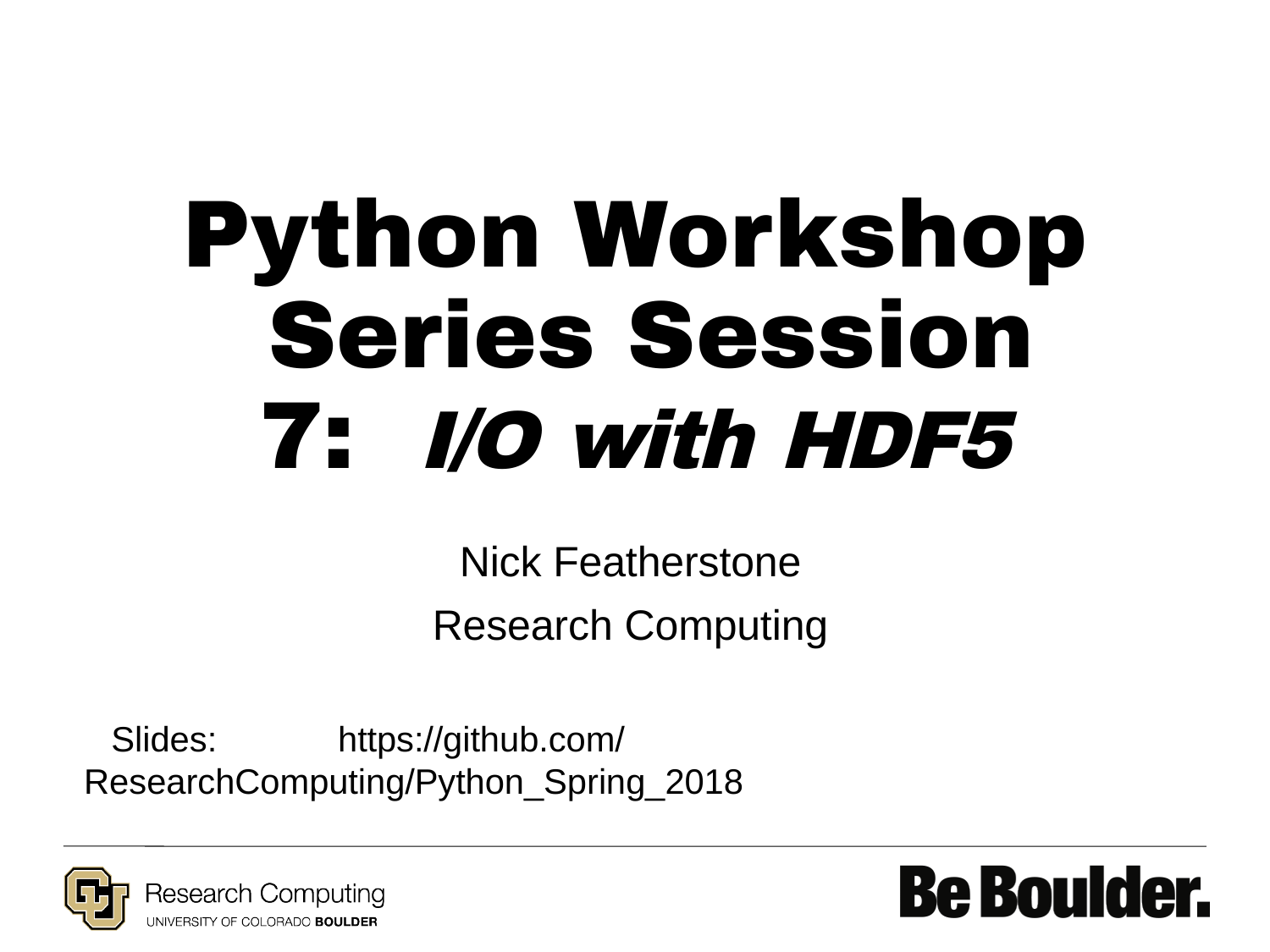

# Python Workshop  Series Session 7:  I/O with HDF5
Nick Featherstone  Research Computing

Slides:	https://github.com/ResearchComputing/Python_Spring_2018